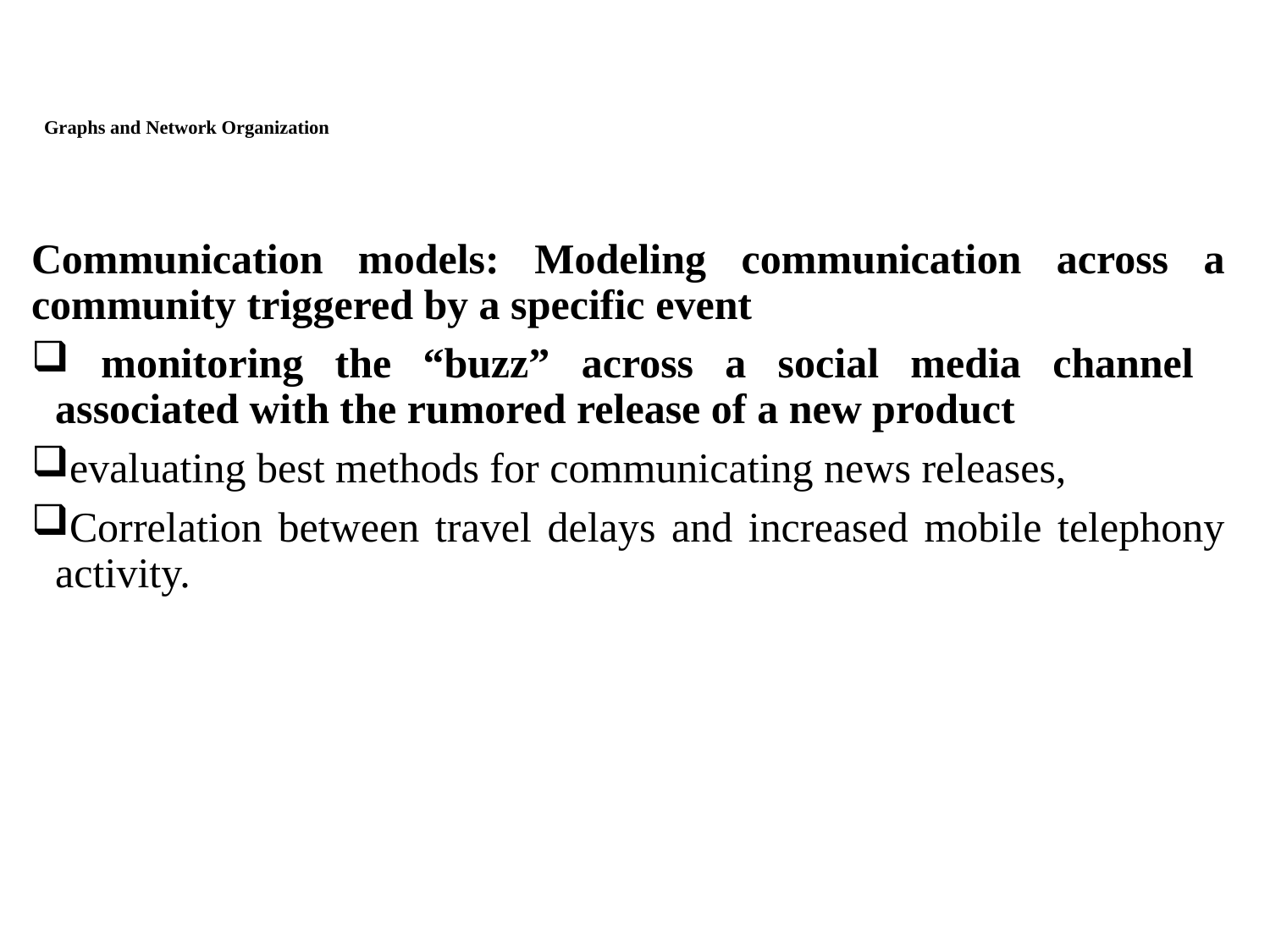

# Graphs and Network Organization

Communication models: Modeling communication across a community triggered by a specific event
 monitoring the “buzz” across a social media channel  associated with the rumored release of a new product
evaluating best methods for communicating news releases,
Correlation between travel delays and increased mobile telephony activity.